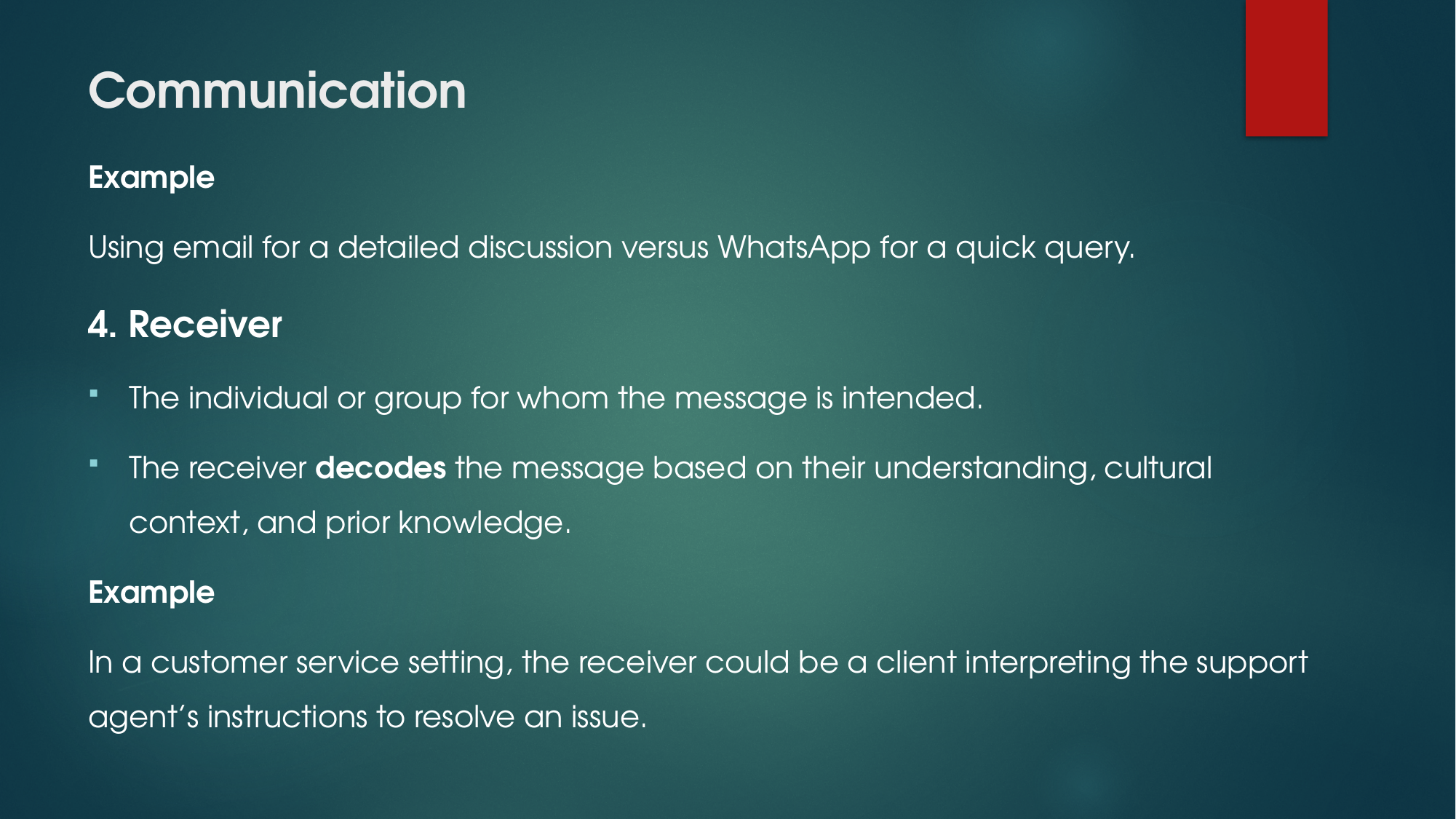

# Communication
Example
Using email for a detailed discussion versus WhatsApp for a quick query.
4. Receiver
The individual or group for whom the message is intended.
The receiver decodes the message based on their understanding, cultural context, and prior knowledge.
Example
In a customer service setting, the receiver could be a client interpreting the support agent’s instructions to resolve an issue.